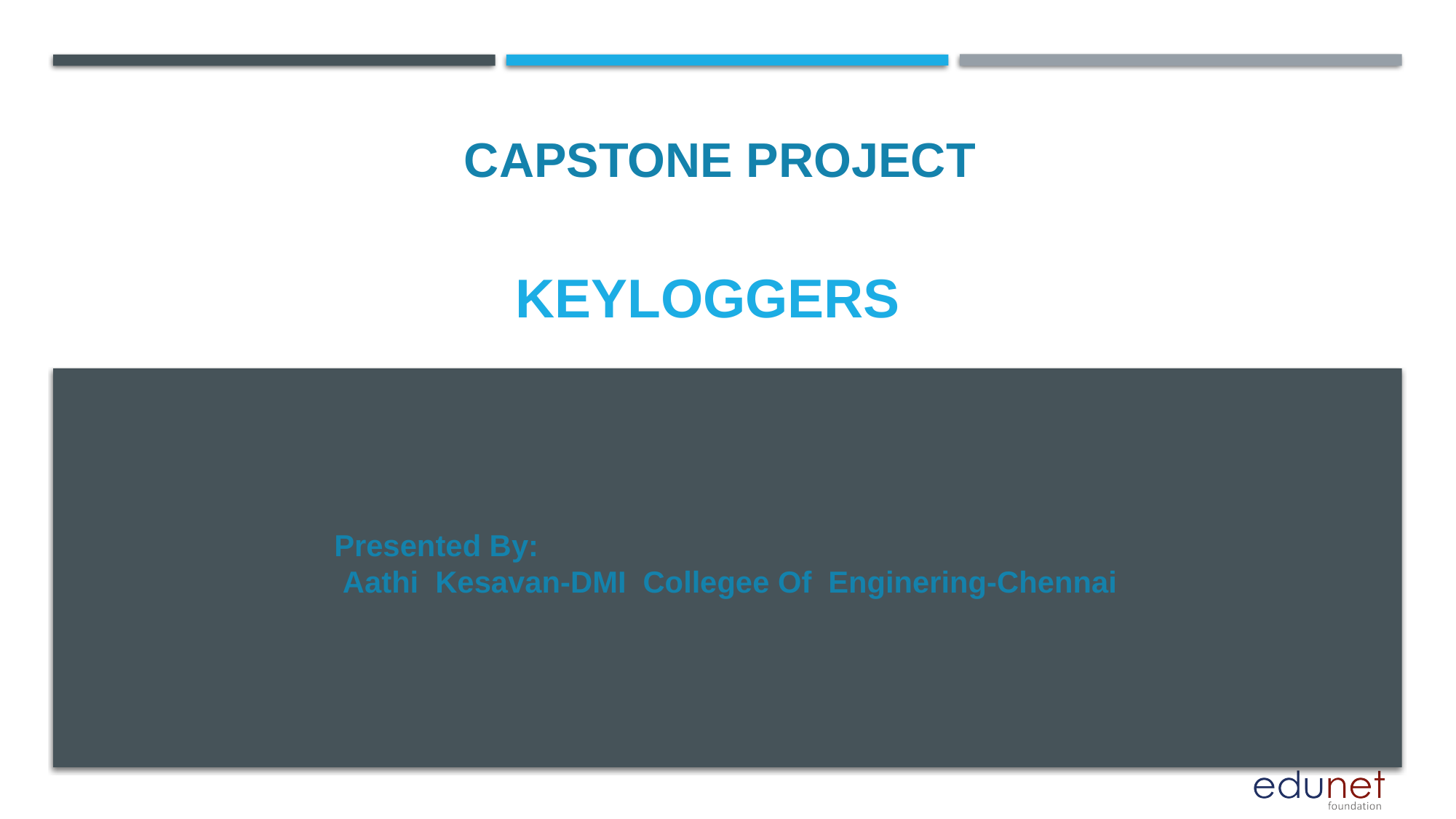

CAPSTONE PROJECT
# keyloggers
Presented By:
 Aathi  Kesavan-DMI  Collegee Of  Enginering-Chennai